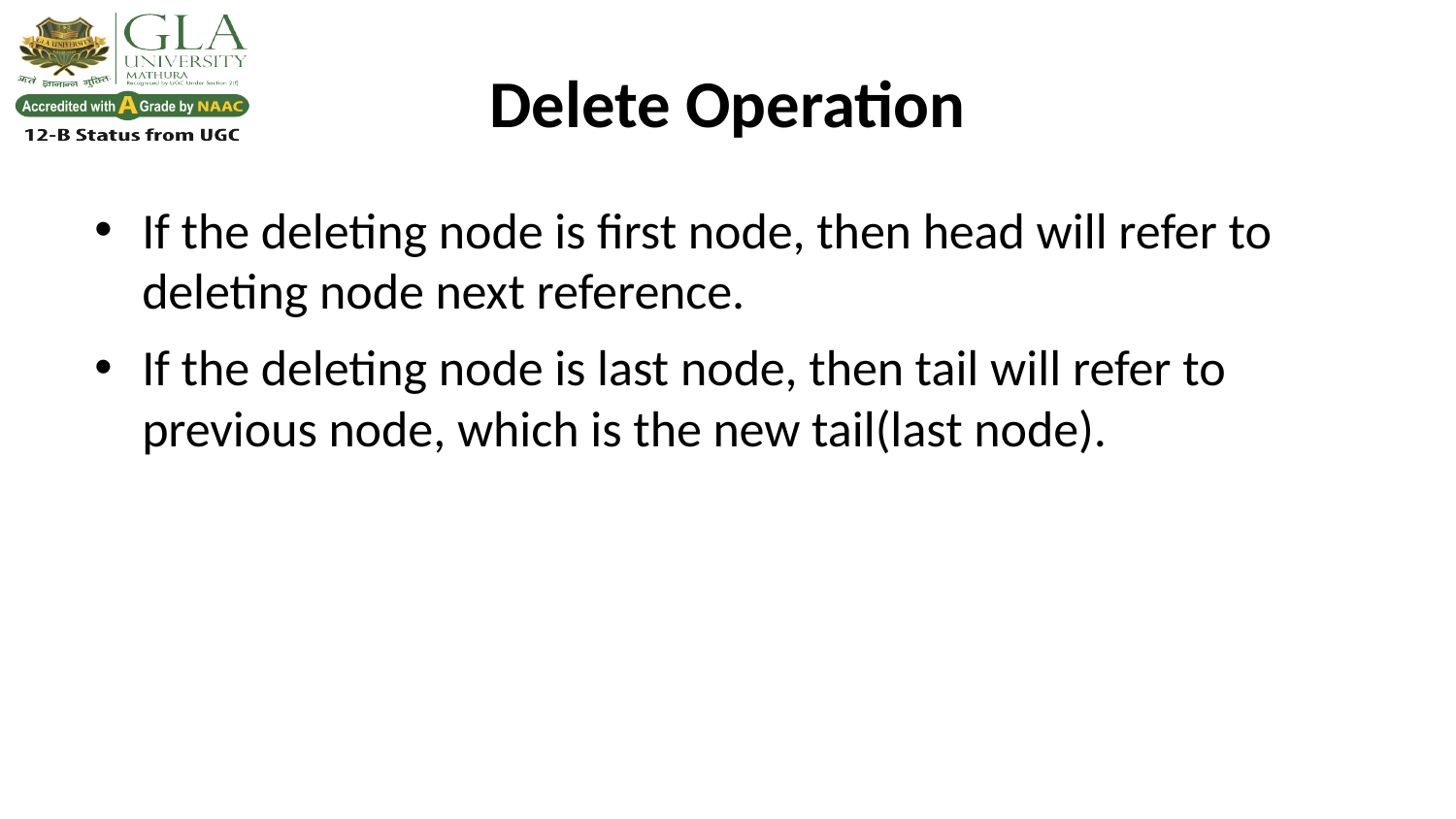

Delete Operation
If the deleting node is first node, then head will refer to deleting node next reference.
If the deleting node is last node, then tail will refer to previous node, which is the new tail(last node).